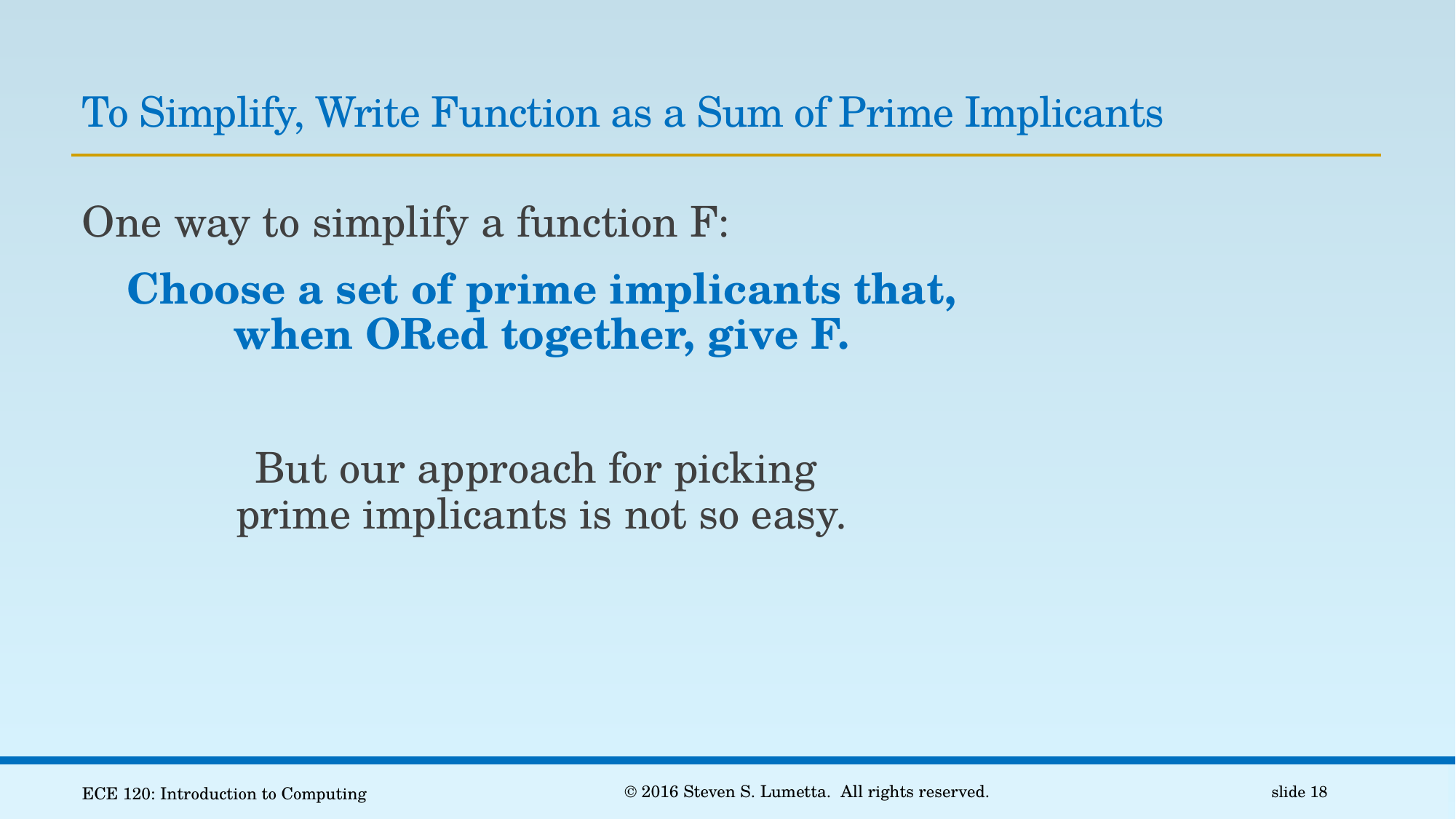

# To Simplify, Write Function as a Sum of Prime Implicants
One way to simplify a function F:
Choose a set of prime implicants that, when ORed together, give F.

But our approach for picking
prime implicants is not so easy.
ECE 120: Introduction to Computing
© 2016 Steven S. Lumetta.  All rights reserved.
slide 18